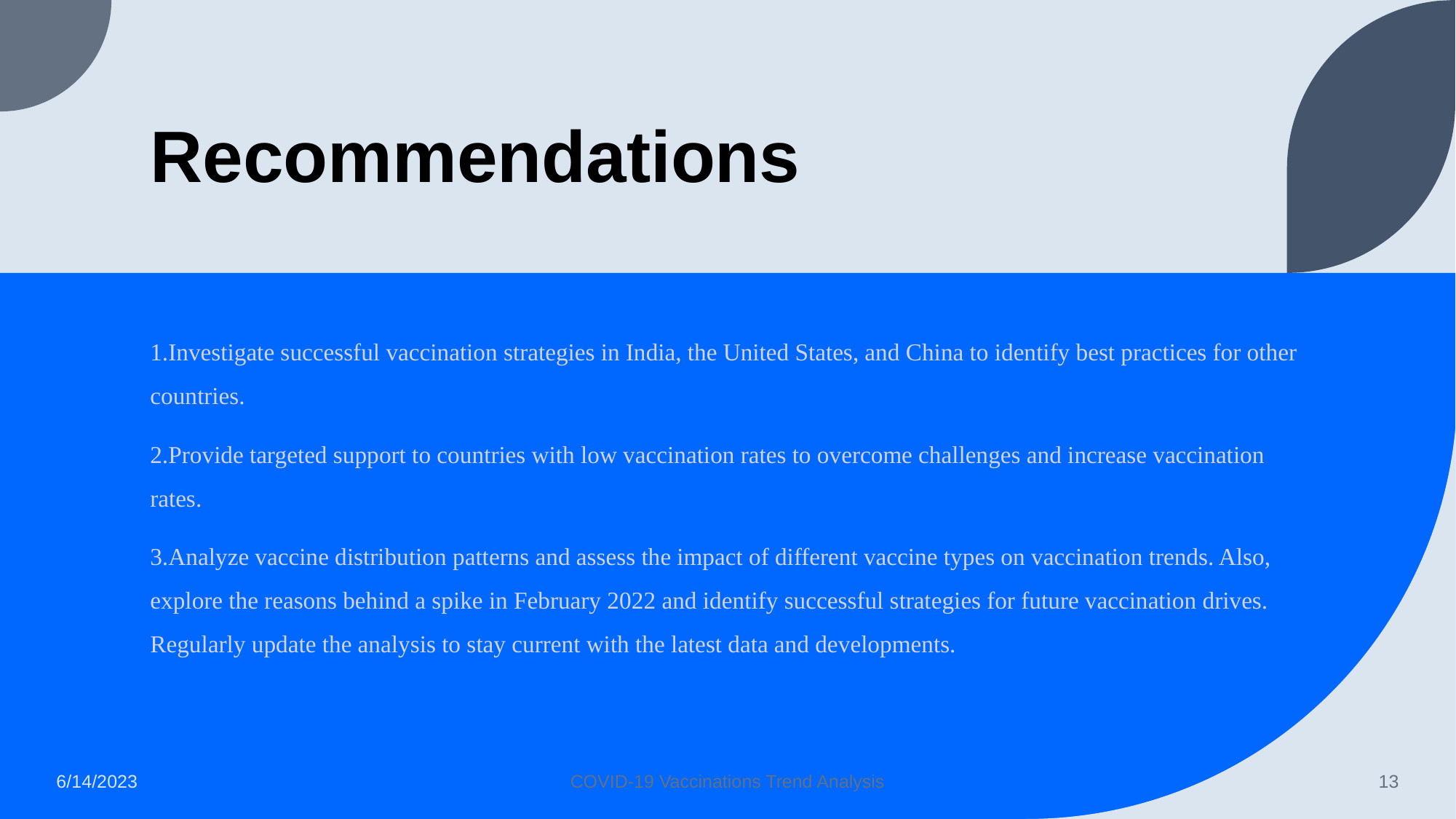

# Recommendations
Investigate successful vaccination strategies in India, the United States, and China to identify best practices for other countries.
Provide targeted support to countries with low vaccination rates to overcome challenges and increase vaccination rates.
Analyze vaccine distribution patterns and assess the impact of different vaccine types on vaccination trends. Also, explore the reasons behind a spike in February 2022 and identify successful strategies for future vaccination drives. Regularly update the analysis to stay current with the latest data and developments.
6/14/2023
COVID-19 Vaccinations Trend Analysis
13